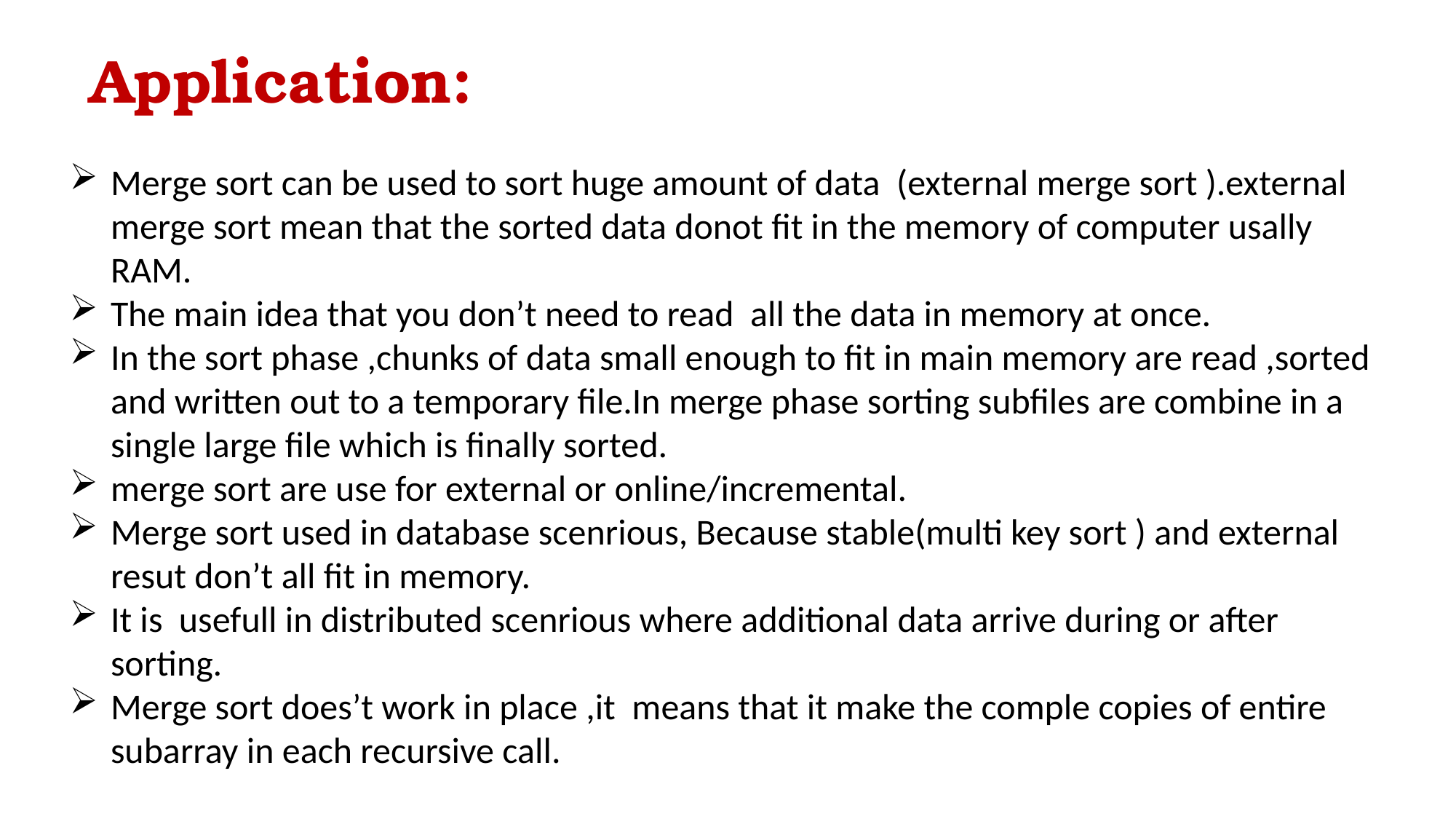

Application:

Merge sort can be used to sort huge amount of data  (external merge sort ).external merge sort mean that the sorted data donot fit in the memory of computer usally RAM.
The main idea that you don’t need to read  all the data in memory at once.
In the sort phase ,chunks of data small enough to fit in main memory are read ,sorted and written out to a temporary file.In merge phase sorting subfiles are combine in a single large file which is finally sorted.
merge sort are use for external or online/incremental.
Merge sort used in database scenrious, Because stable(multi key sort ) and external resut don’t all fit in memory.
It is  usefull in distributed scenrious where additional data arrive during or after sorting.
Merge sort does’t work in place ,it  means that it make the comple copies of entire subarray in each recursive call.